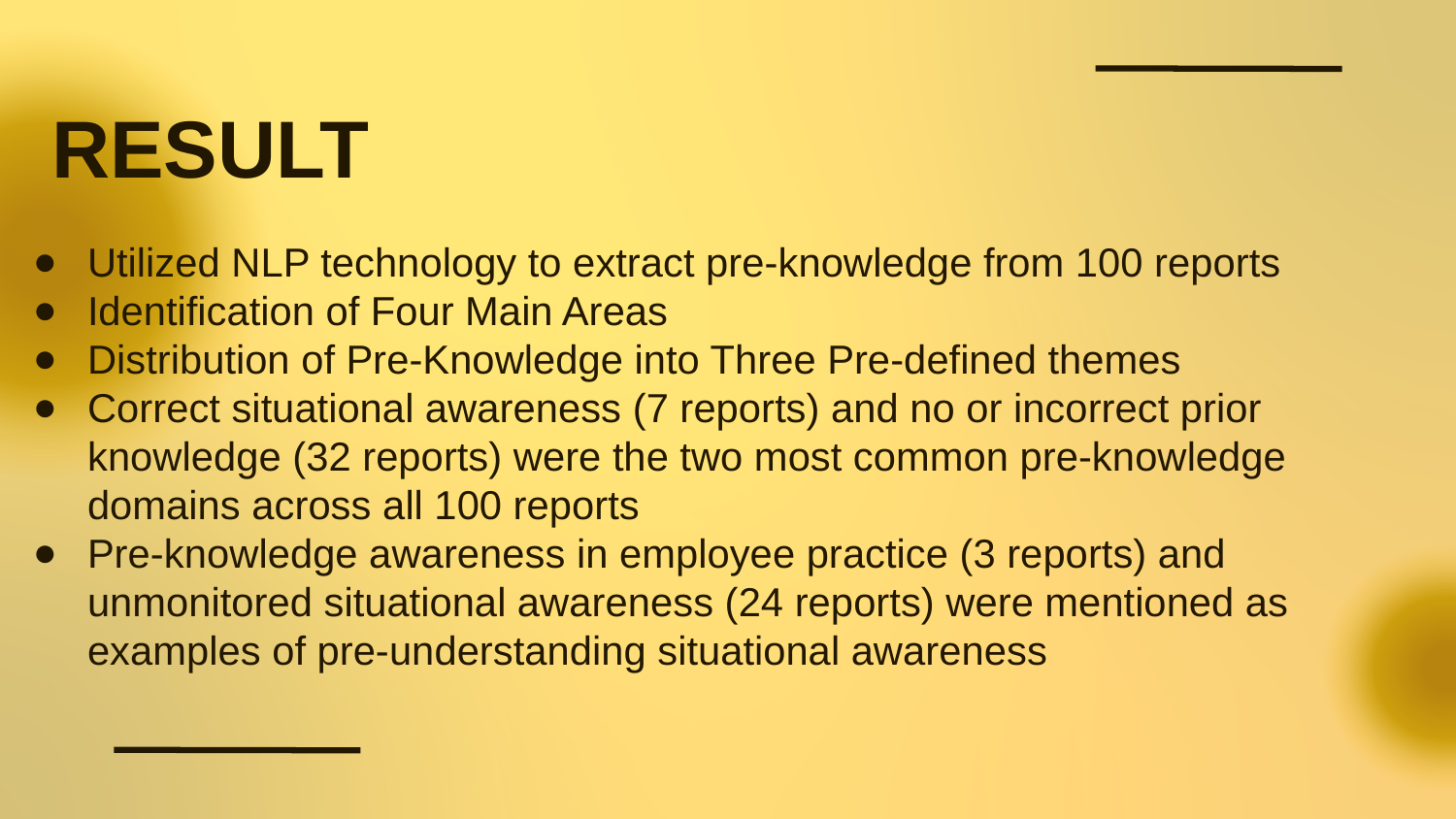

# RESULT
Utilized NLP technology to extract pre-knowledge from 100 reports
Identification of Four Main Areas
Distribution of Pre-Knowledge into Three Pre-defined themes
Correct situational awareness (7 reports) and no or incorrect prior knowledge (32 reports) were the two most common pre-knowledge domains across all 100 reports
Pre-knowledge awareness in employee practice (3 reports) and unmonitored situational awareness (24 reports) were mentioned as examples of pre-understanding situational awareness